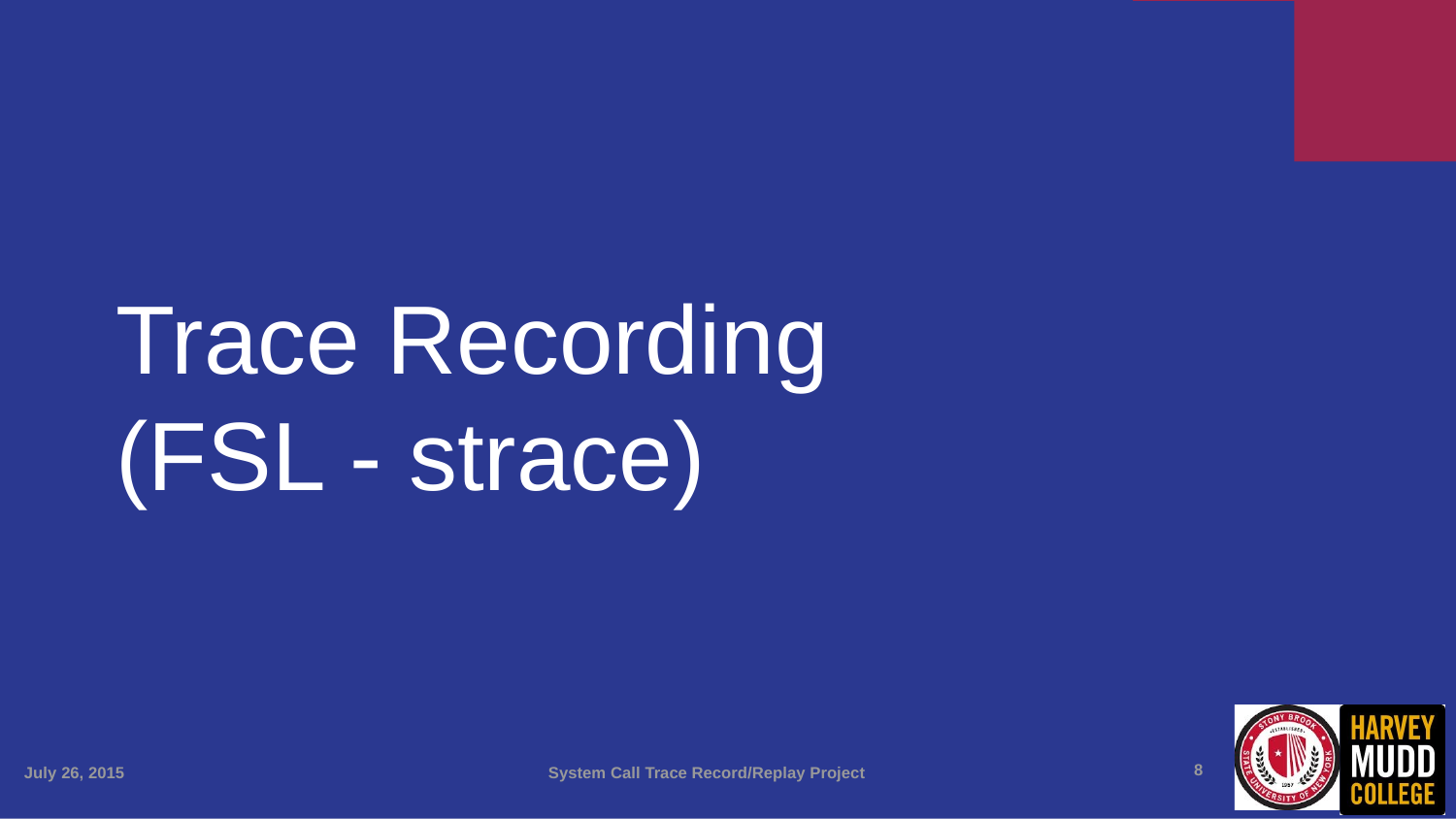

Trace Recording  (FSL - strace)

8
July 26, 2015
System Call Trace Record/Replay Project